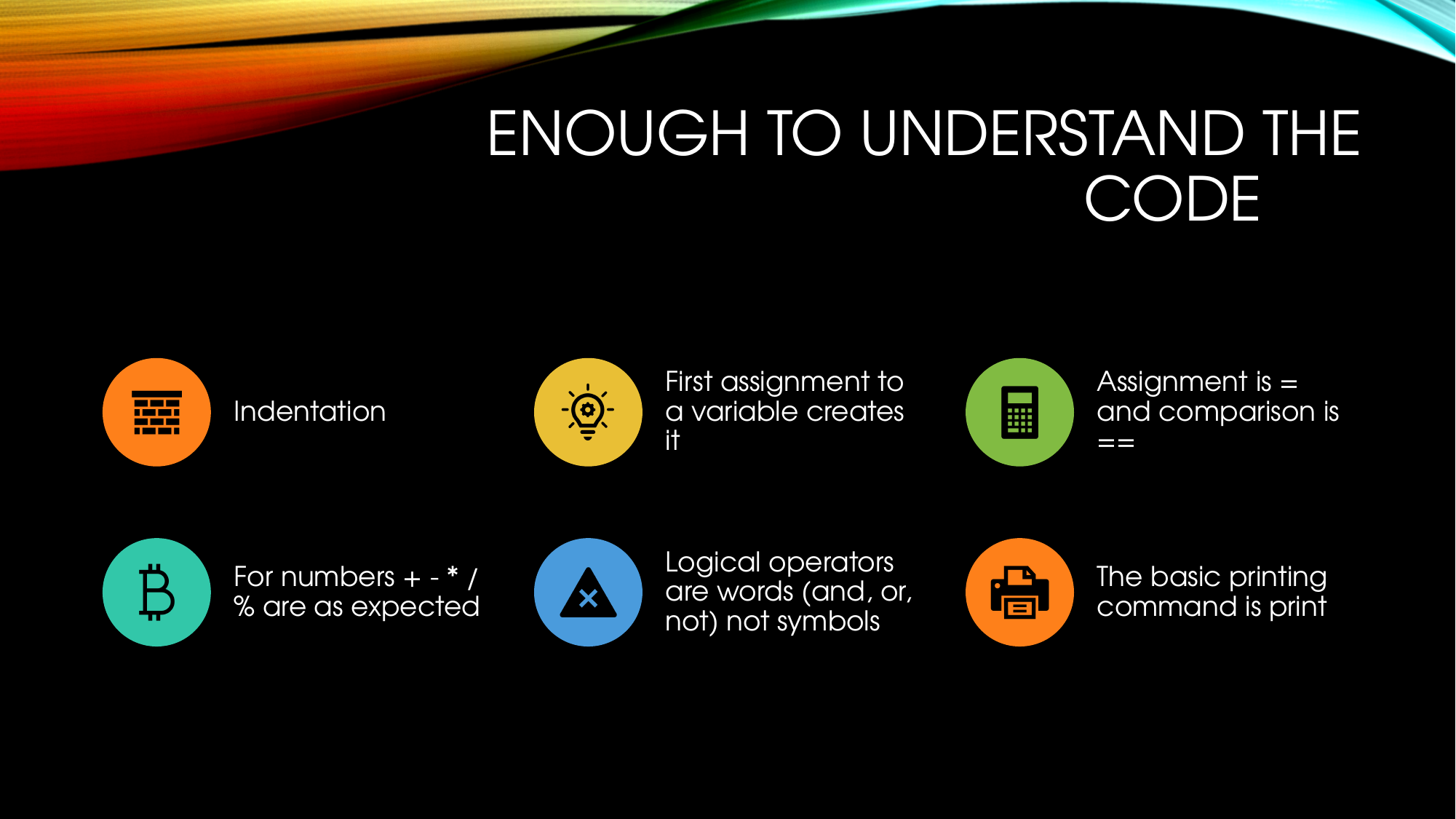

# Enough to understand the code
Indentation
First assignment to a variable creates it
Assignment is = and comparison is ==
For numbers + - * / % are as expected
Logical operators are words (and, or, not) not symbols
The basic printing command is print